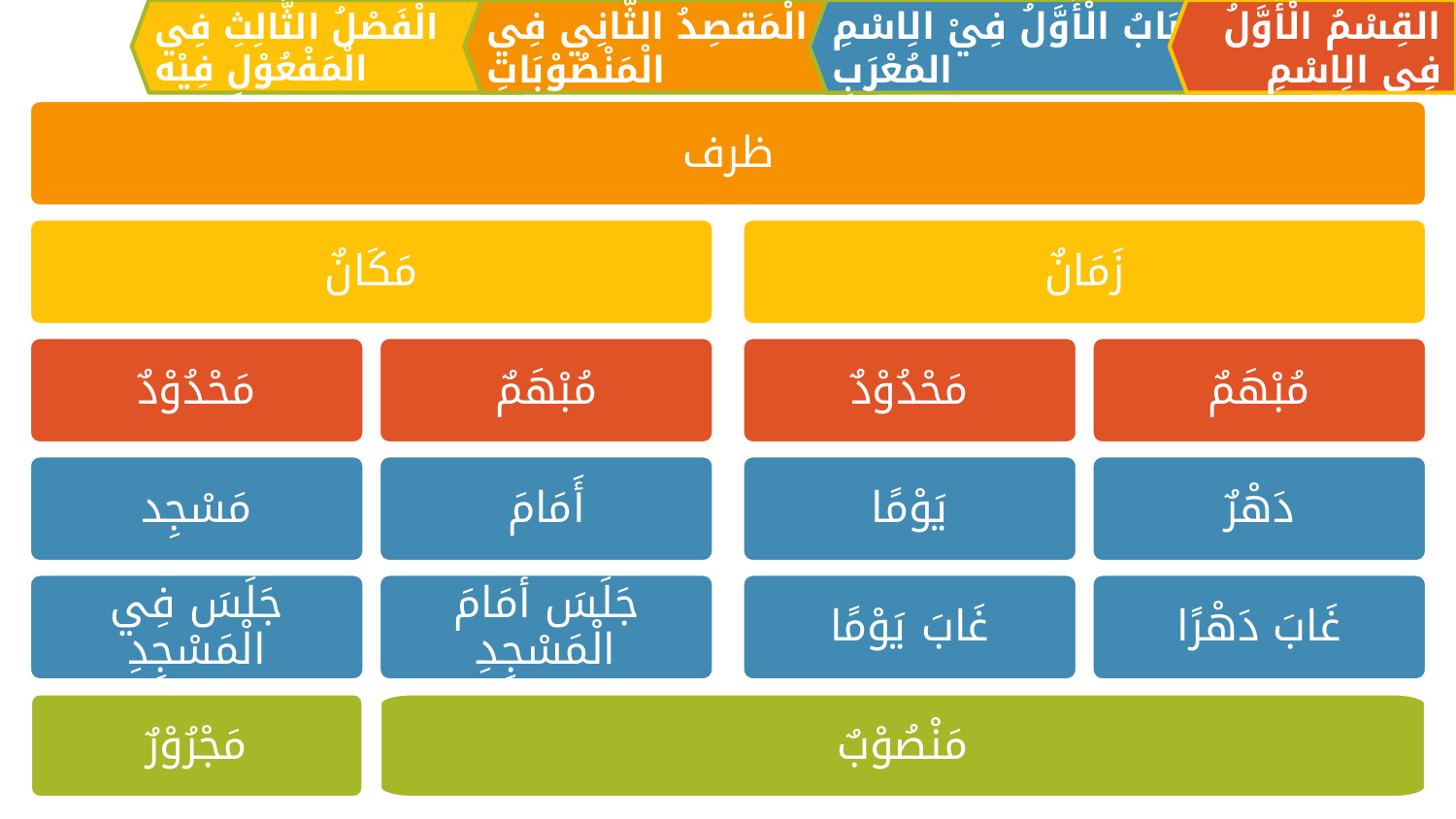

الْمَقصِدُ الثَّانِي فِي الْمَنْصُوْبَاتِ
القِسْمُ الْأَوَّلُ فِي الِاسْمِ
اَلبَابُ الْأَوَّلُ فِيْ الِاسْمِ المُعْرَبِ
الْفَصْلُ الثَّالِثِ فِي الْمَفْعُوْلِ فِيْه
ظرف
مَكَانٌ
زَمَانٌ
مَحْدُوْدٌ
مُبْهَمٌ
مَحْدُوْدٌ
مُبْهَمٌ
مَسْجِد
أَمَامَ
يَوْمًا
دَهْرٌ
جَلَسَ فِي الْمَسْجِدِ
جَلَسَ أَمَامَ الْمَسْجِدِ
غَابَ يَوْمًا
غَابَ دَهْرًا
مَجْرُوْرٌ
مَنْصُوْبٌ